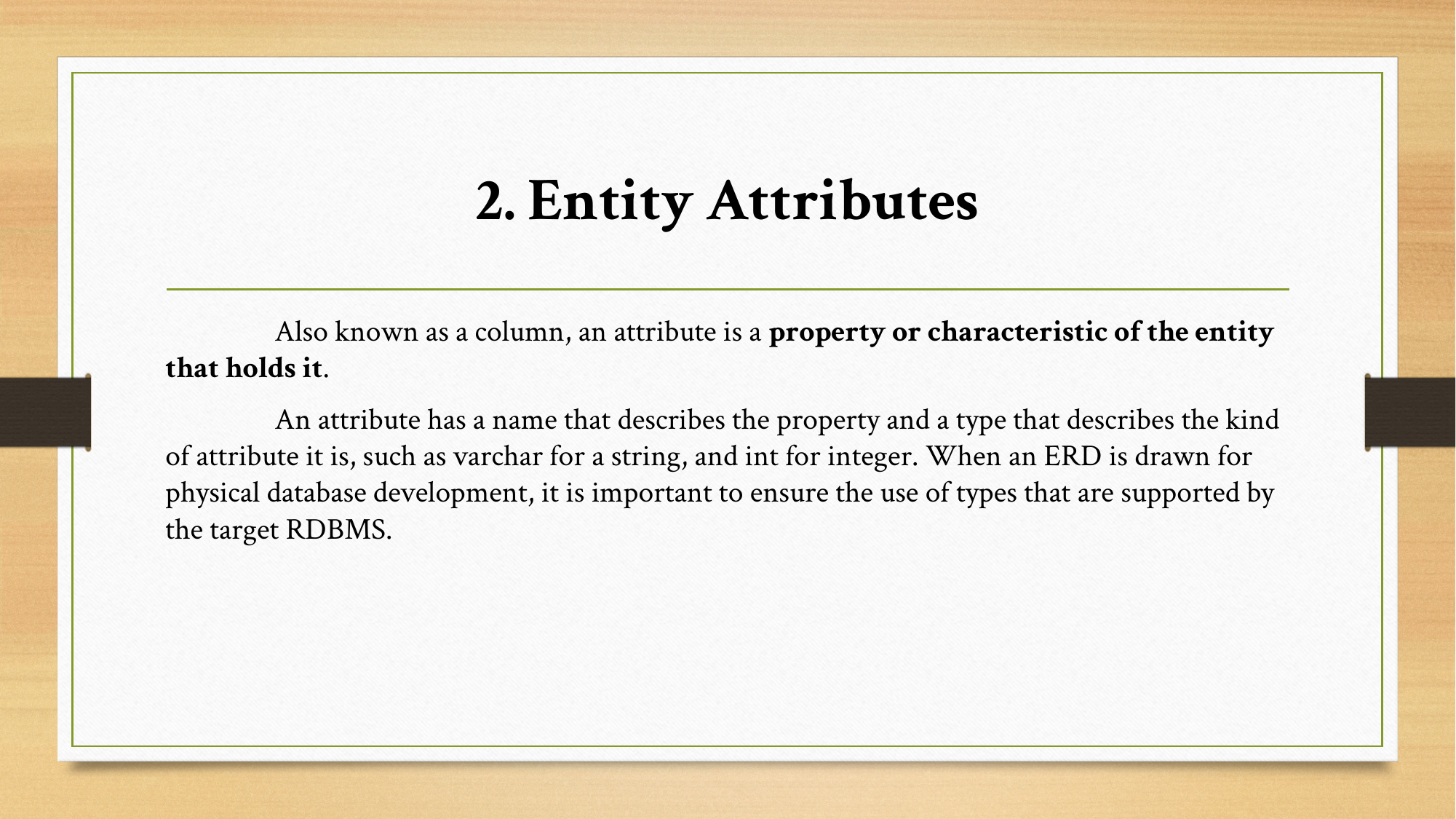

# 2. Entity Attributes
	Also known as a column, an attribute is a property or characteristic of the entity that holds it.
	An attribute has a name that describes the property and a type that describes the kind of attribute it is, such as varchar for a string, and int for integer. When an ERD is drawn for physical database development, it is important to ensure the use of types that are supported by the target RDBMS.